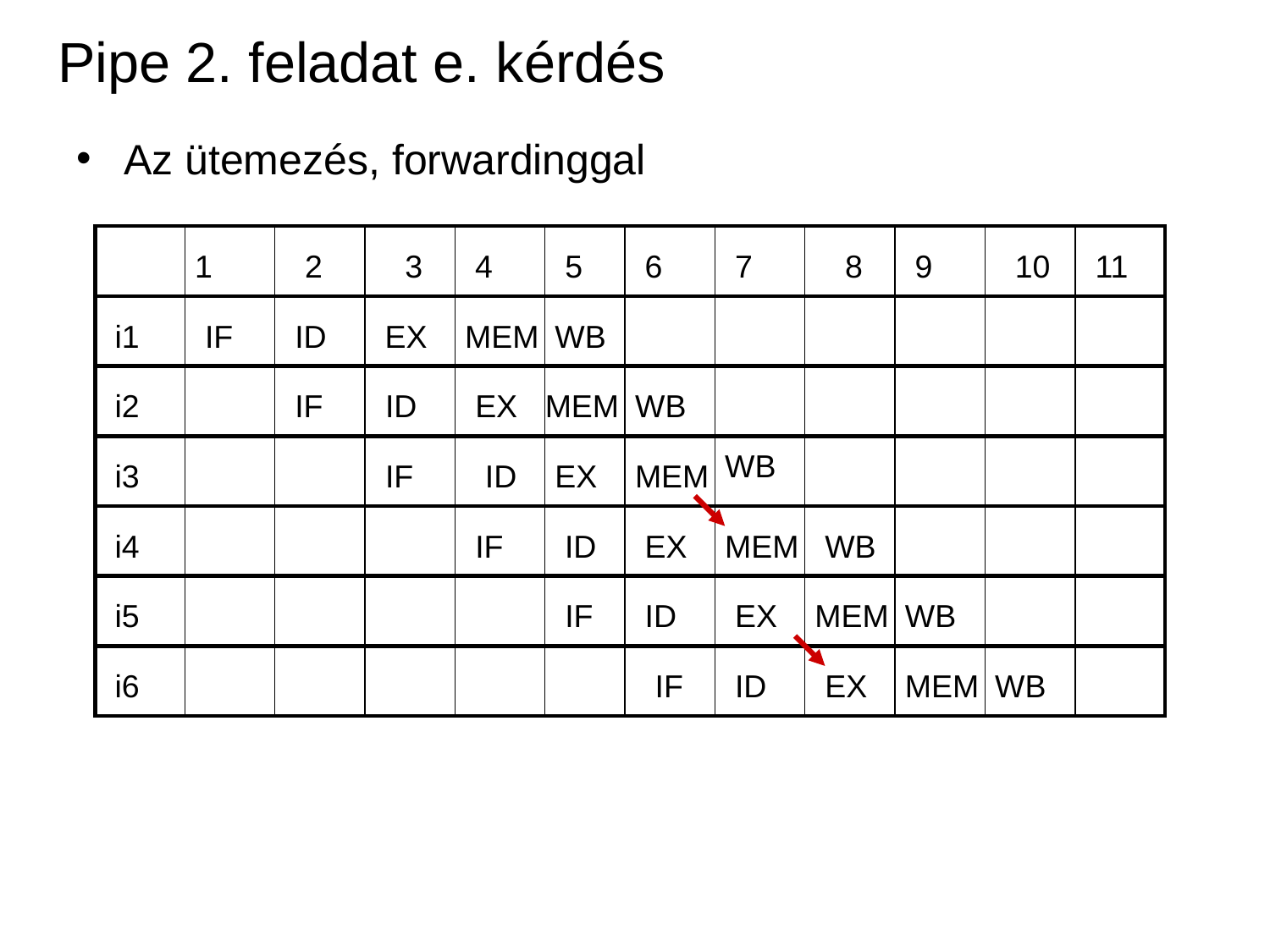

Pipe 2. feladat e. kérdés
Az ütemezés, forwardinggal

1

2
3
4
5
6
7
8
9
10
11

IF
ID
EX
MEM
WB
i1

i2

IF
ID
EX
MEM
WB

WB
EX
MEM
i3

IF
ID

i4

IF
ID
EX
MEM
WB

IF
ID
EX
MEM
WB
i5

i6

IF
ID
EX
MEM
WB